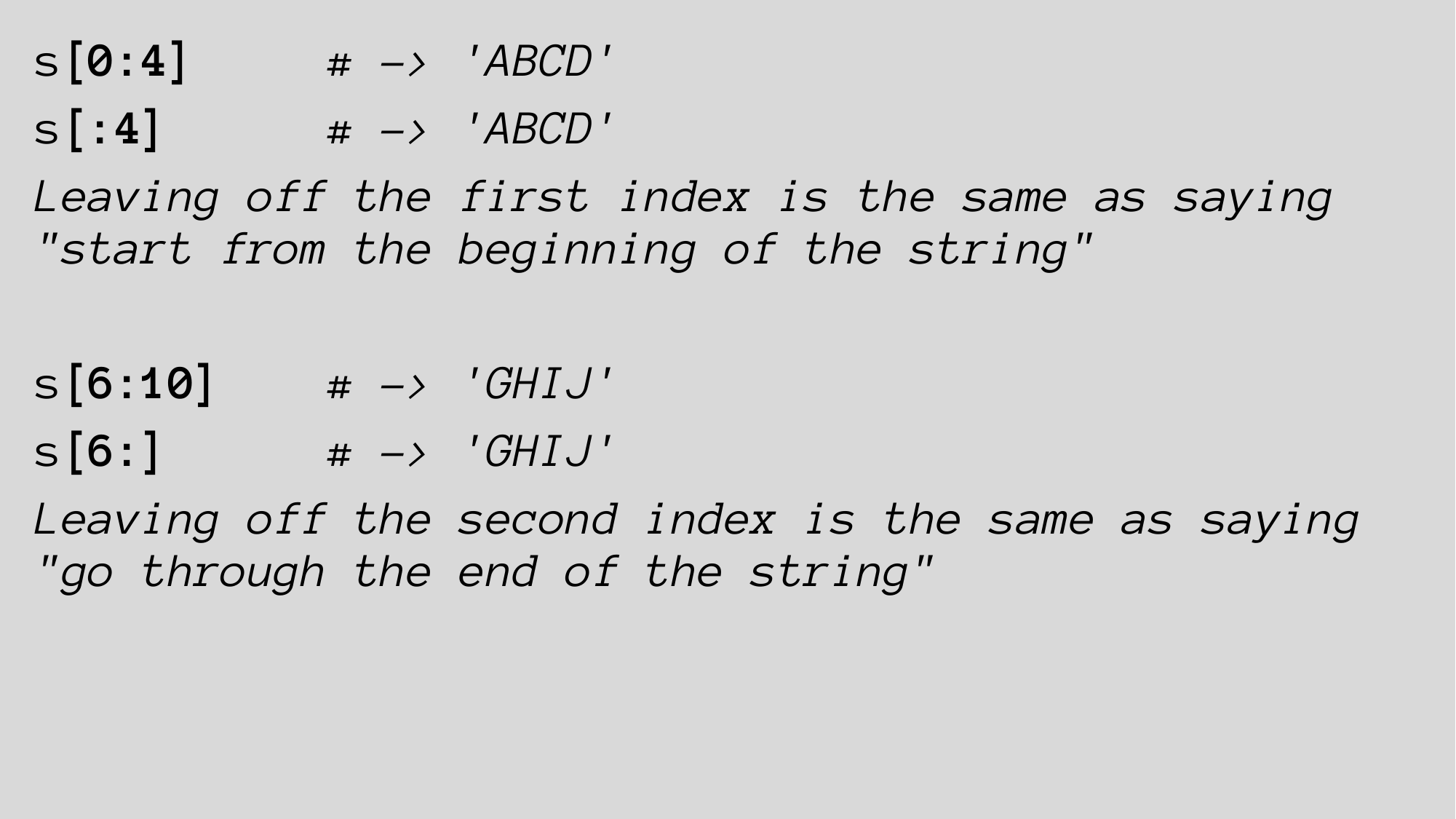

s[0:4]     # -> 'ABCD'
s[:4]      # -> 'ABCD'
Leaving off the first index is the same as saying "start from the beginning of the string"

s[6:10]    # -> 'GHIJ'
s[6:]      # -> 'GHIJ'
Leaving off the second index is the same as saying "go through the end of the string"